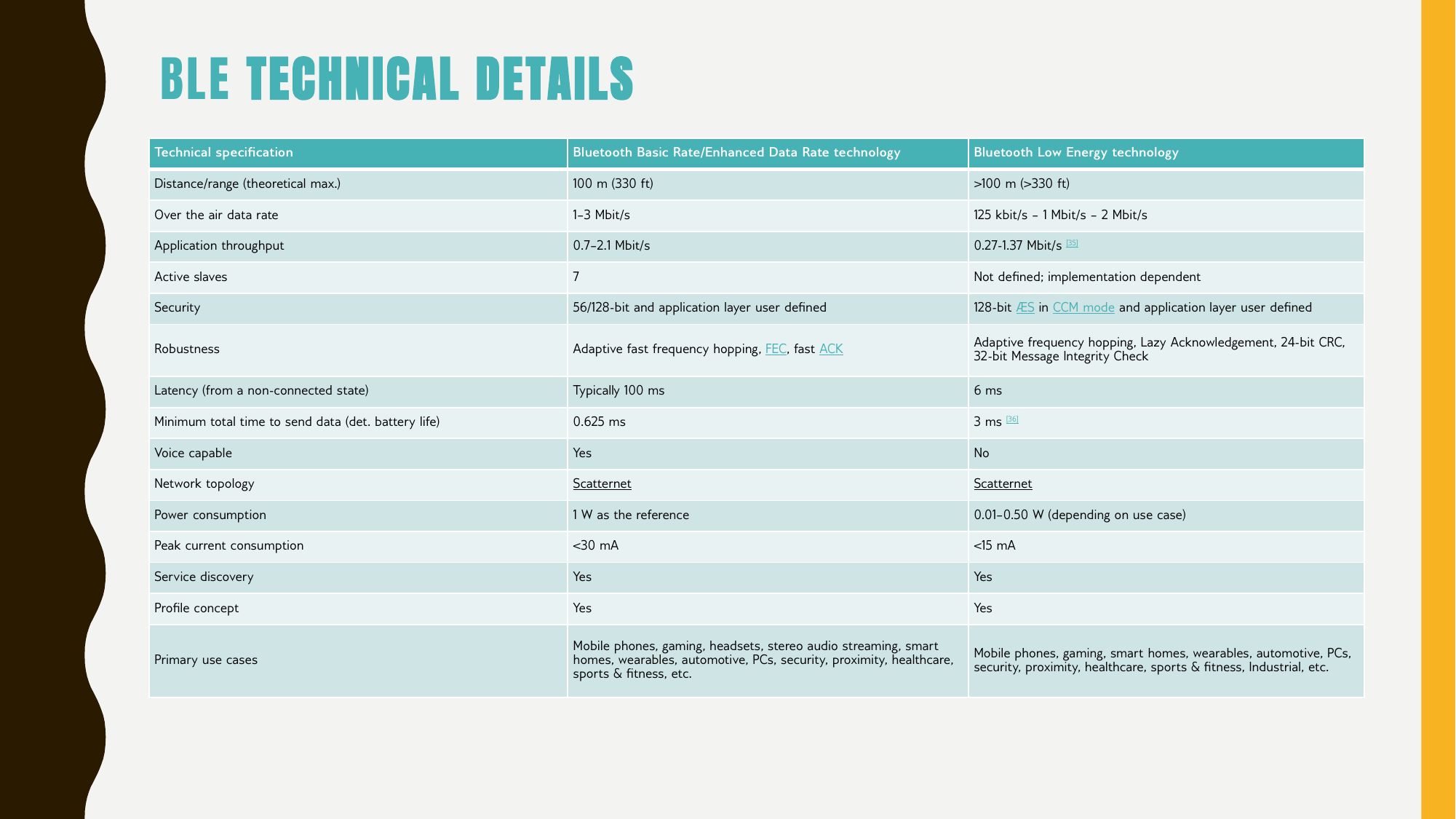

# Ble Technical details
| Technical specification | Bluetooth Basic Rate/Enhanced Data Rate technology | Bluetooth Low Energy technology |
| --- | --- | --- |
| Distance/range (theoretical max.) | 100 m (330 ft) | >100 m (>330 ft) |
| Over the air data rate | 1–3 Mbit/s | 125 kbit/s – 1 Mbit/s – 2 Mbit/s |
| Application throughput | 0.7–2.1 Mbit/s | 0.27-1.37 Mbit/s [35] |
| Active slaves | 7 | Not defined; implementation dependent |
| Security | 56/128-bit and application layer user defined | 128-bit AES in CCM mode and application layer user defined |
| Robustness | Adaptive fast frequency hopping, FEC, fast ACK | Adaptive frequency hopping, Lazy Acknowledgement, 24-bit CRC, 32-bit Message Integrity Check |
| Latency (from a non-connected state) | Typically 100 ms | 6 ms |
| Minimum total time to send data (det. battery life) | 0.625 ms | 3 ms [36] |
| Voice capable | Yes | No |
| Network topology | Scatternet | Scatternet |
| Power consumption | 1 W as the reference | 0.01–0.50 W (depending on use case) |
| Peak current consumption | <30 mA | <15 mA |
| Service discovery | Yes | Yes |
| Profile concept | Yes | Yes |
| Primary use cases | Mobile phones, gaming, headsets, stereo audio streaming, smart homes, wearables, automotive, PCs, security, proximity, healthcare, sports & fitness, etc. | Mobile phones, gaming, smart homes, wearables, automotive, PCs, security, proximity, healthcare, sports & fitness, Industrial, etc. |